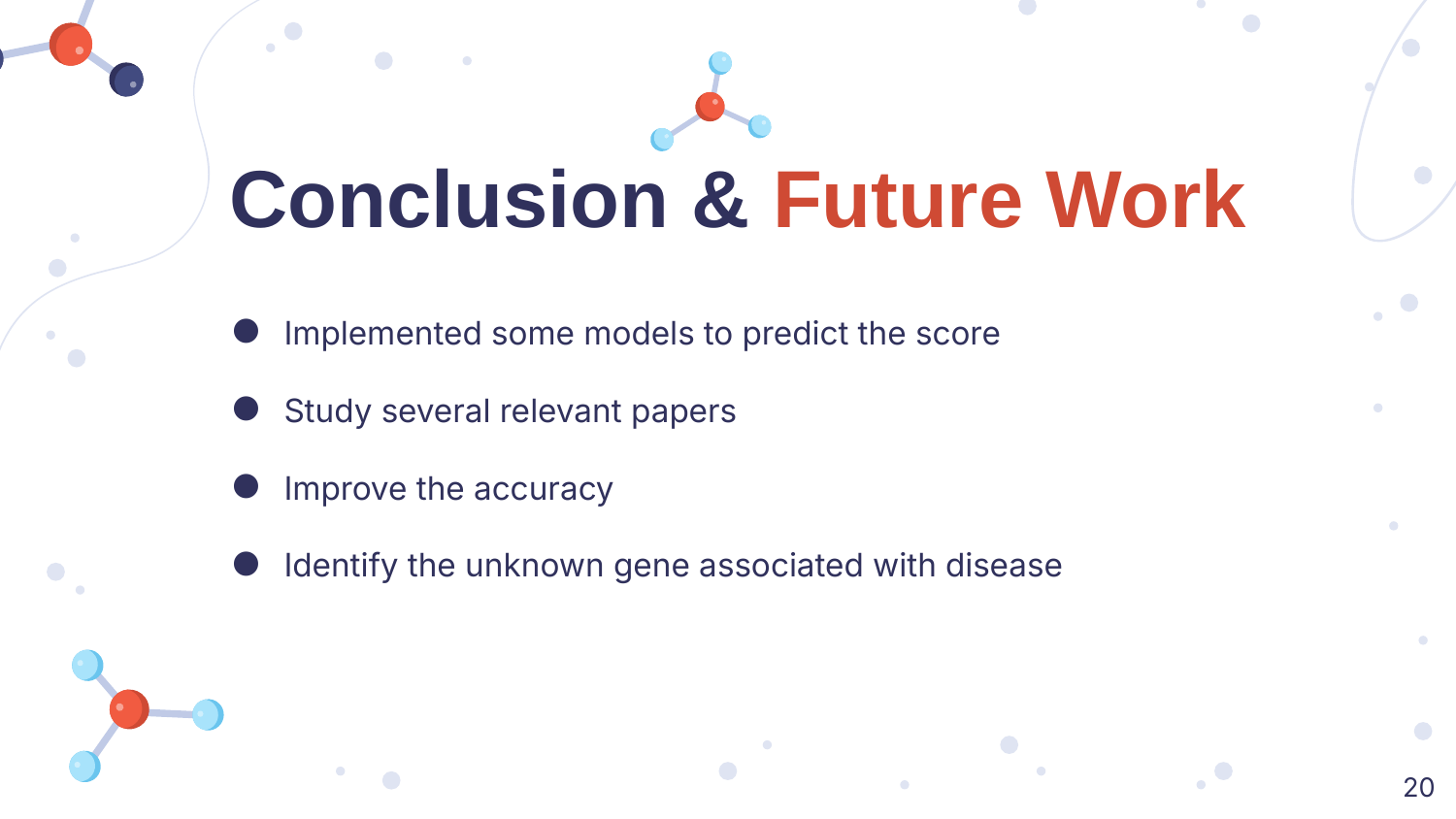

# Conclusion & Future Work

Implemented some models to predict the score

Study several relevant papers

Improve the accuracy

Identify the unknown gene associated with disease

20